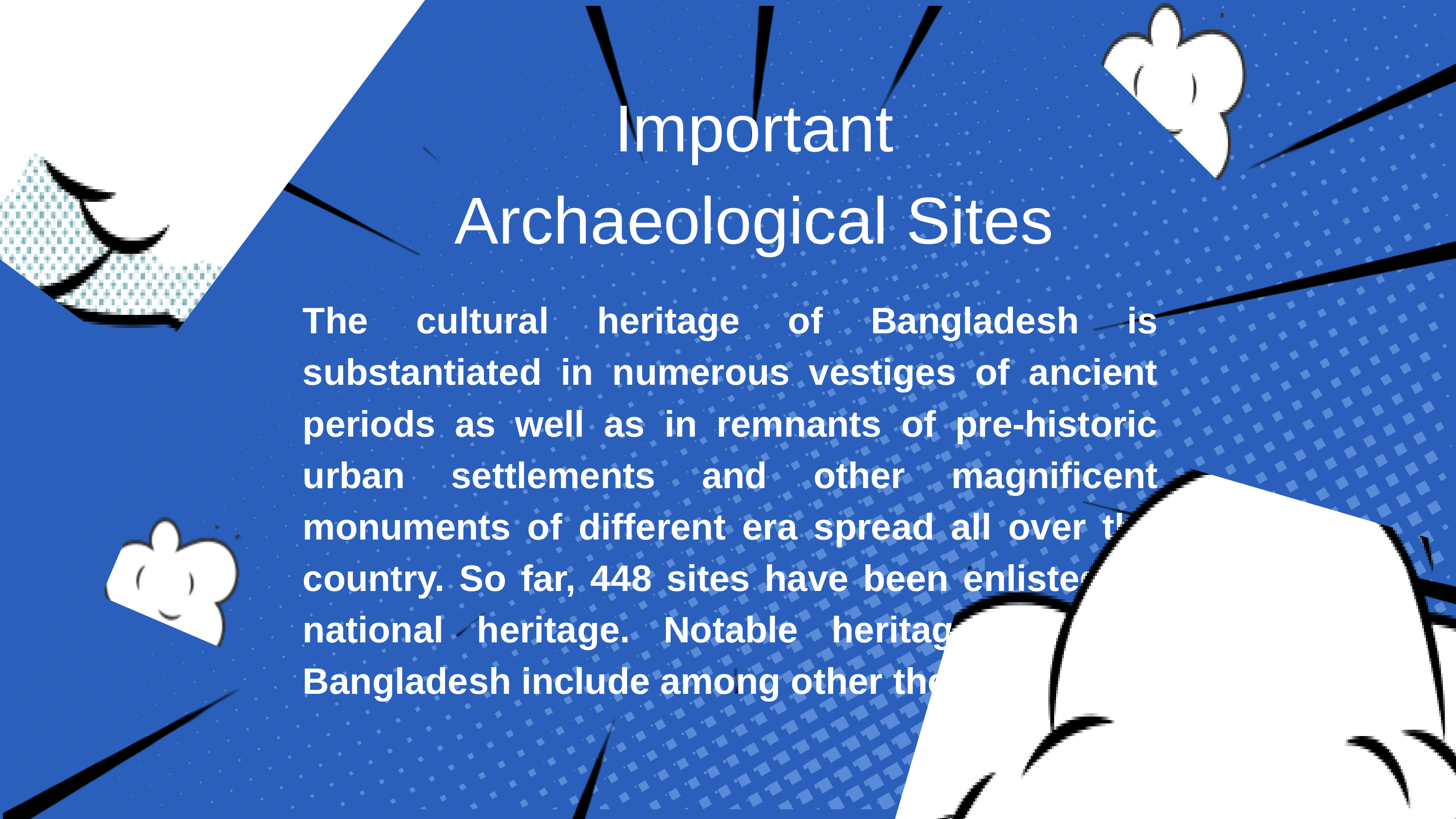

Important Archaeological Sites
The cultural heritage of Bangladesh is substantiated in numerous vestiges of ancient periods as well as in remnants of pre-historic urban settlements and other magnificent monuments of different era spread all over the country. So far, 448 sites have been enlisted as national heritage. Notable heritage sites in Bangladesh include among other the following: